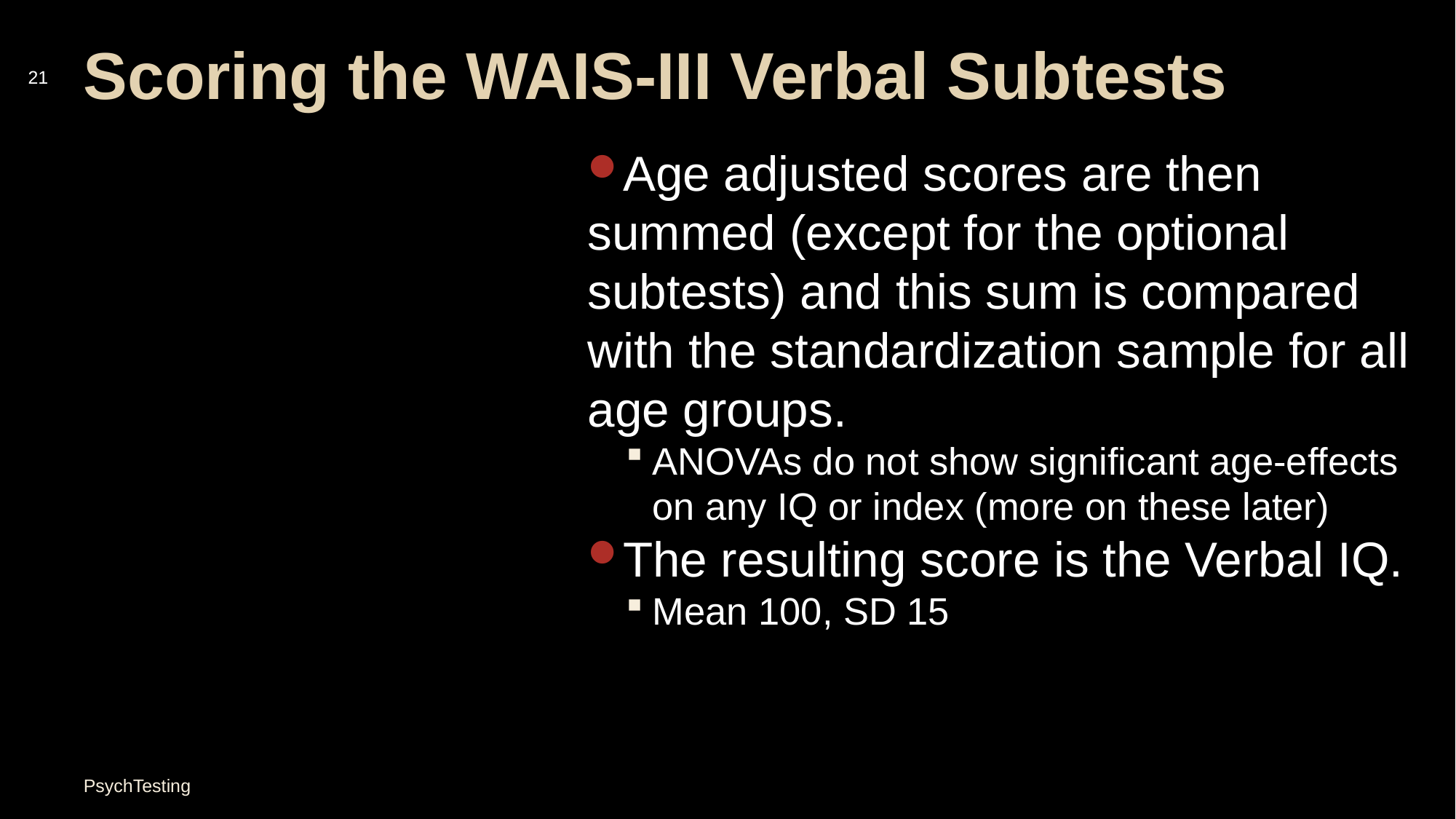

# Scoring the WAIS-III Verbal Subtests
21
Age adjusted scores are then summed (except for the optional subtests) and this sum is compared with the standardization sample for all age groups.
ANOVAs do not show significant age-effects on any IQ or index (more on these later)
The resulting score is the Verbal IQ.
Mean 100, SD 15
PsychTesting